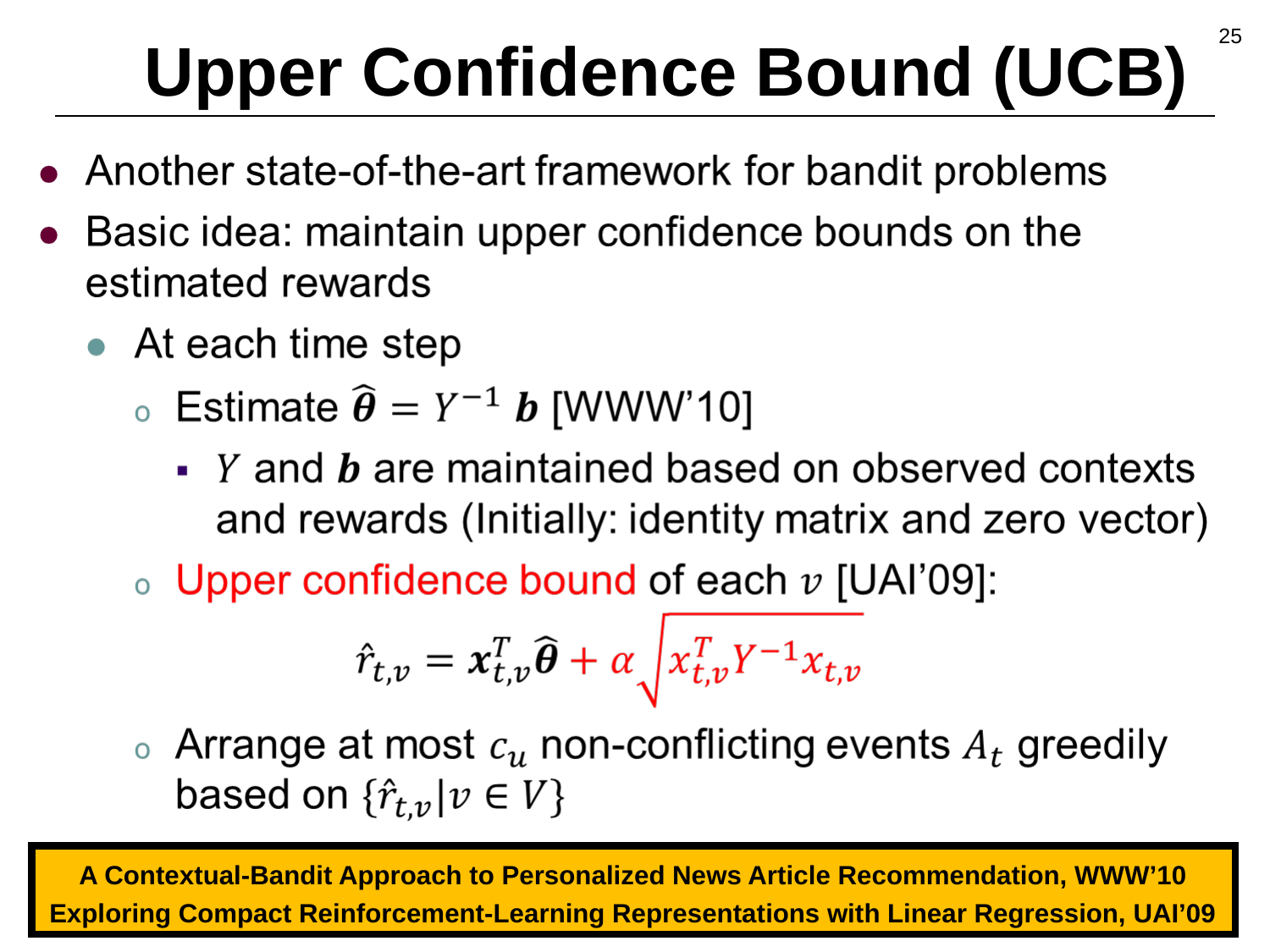

25
# Upper Confidence Bound (UCB)

A Contextual-Bandit Approach to Personalized News Article Recommendation, WWW’10
Exploring Compact Reinforcement-Learning Representations with Linear Regression, UAI’09